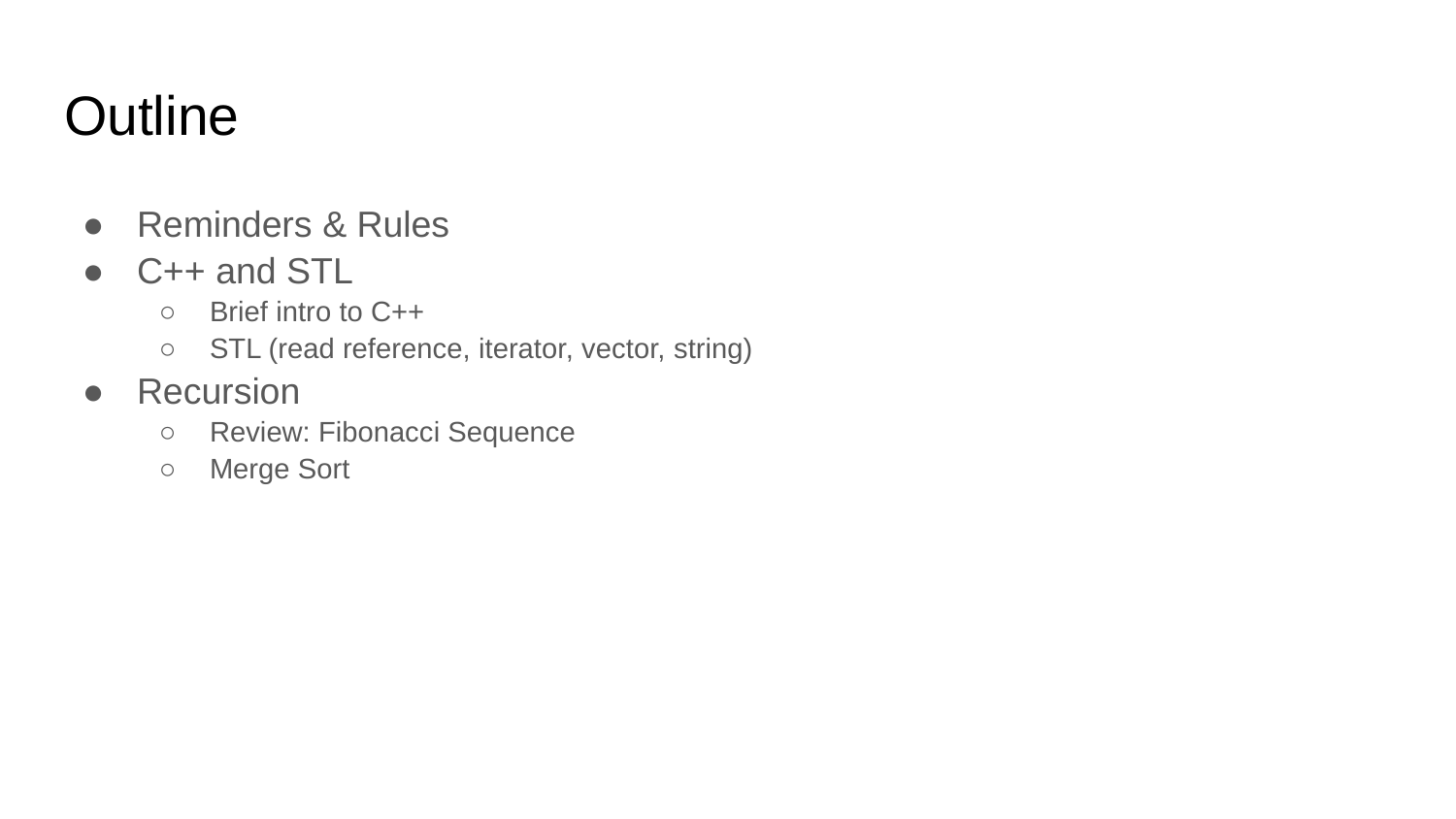

# Outline
Reminders & Rules
C++ and STL
Brief intro to C++
STL (read reference, iterator, vector, string)
Recursion
Review: Fibonacci Sequence
Merge Sort